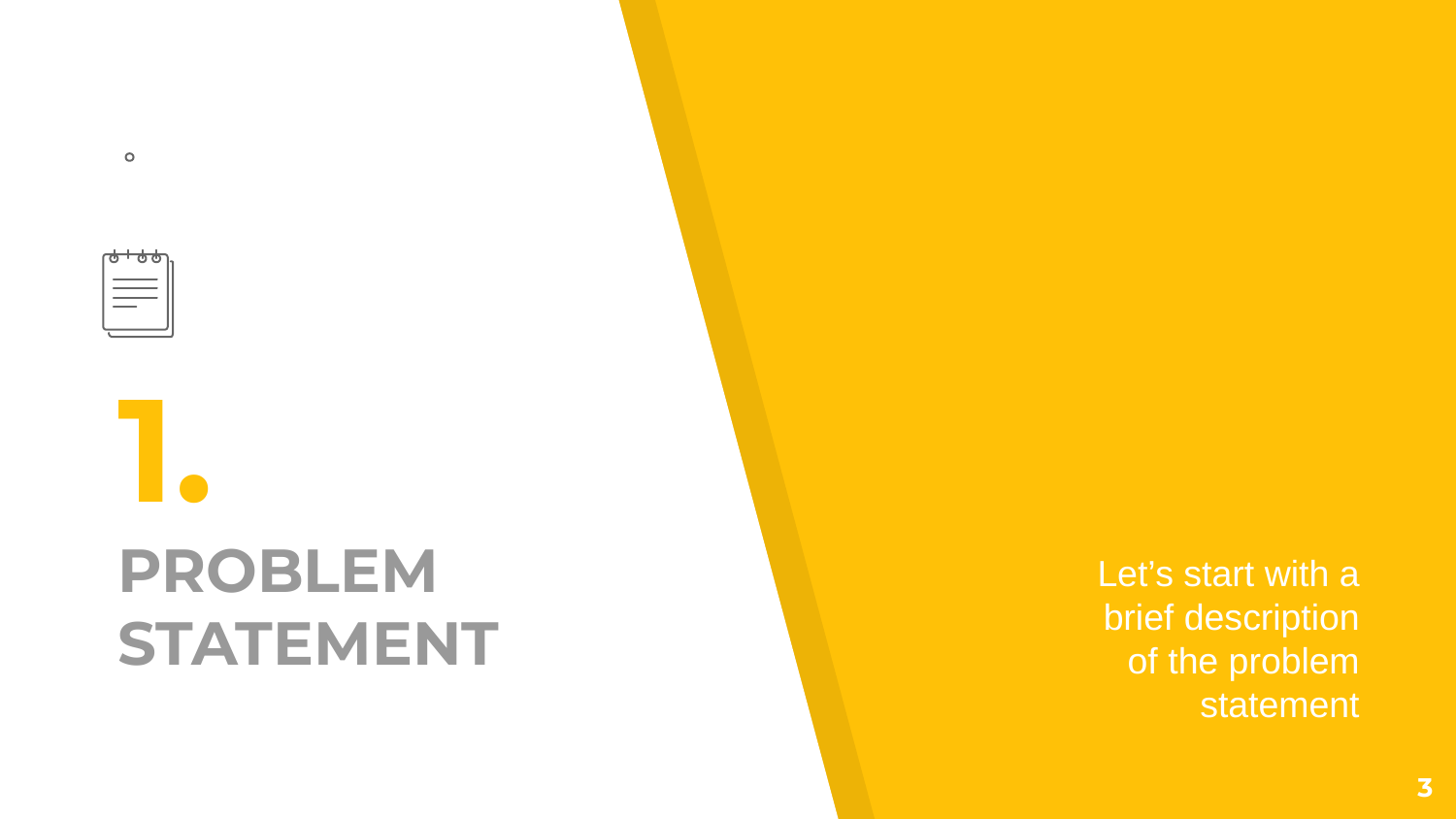

# 1.
PROBLEM STATEMENT
Let’s start with a brief description of the problem statement
3